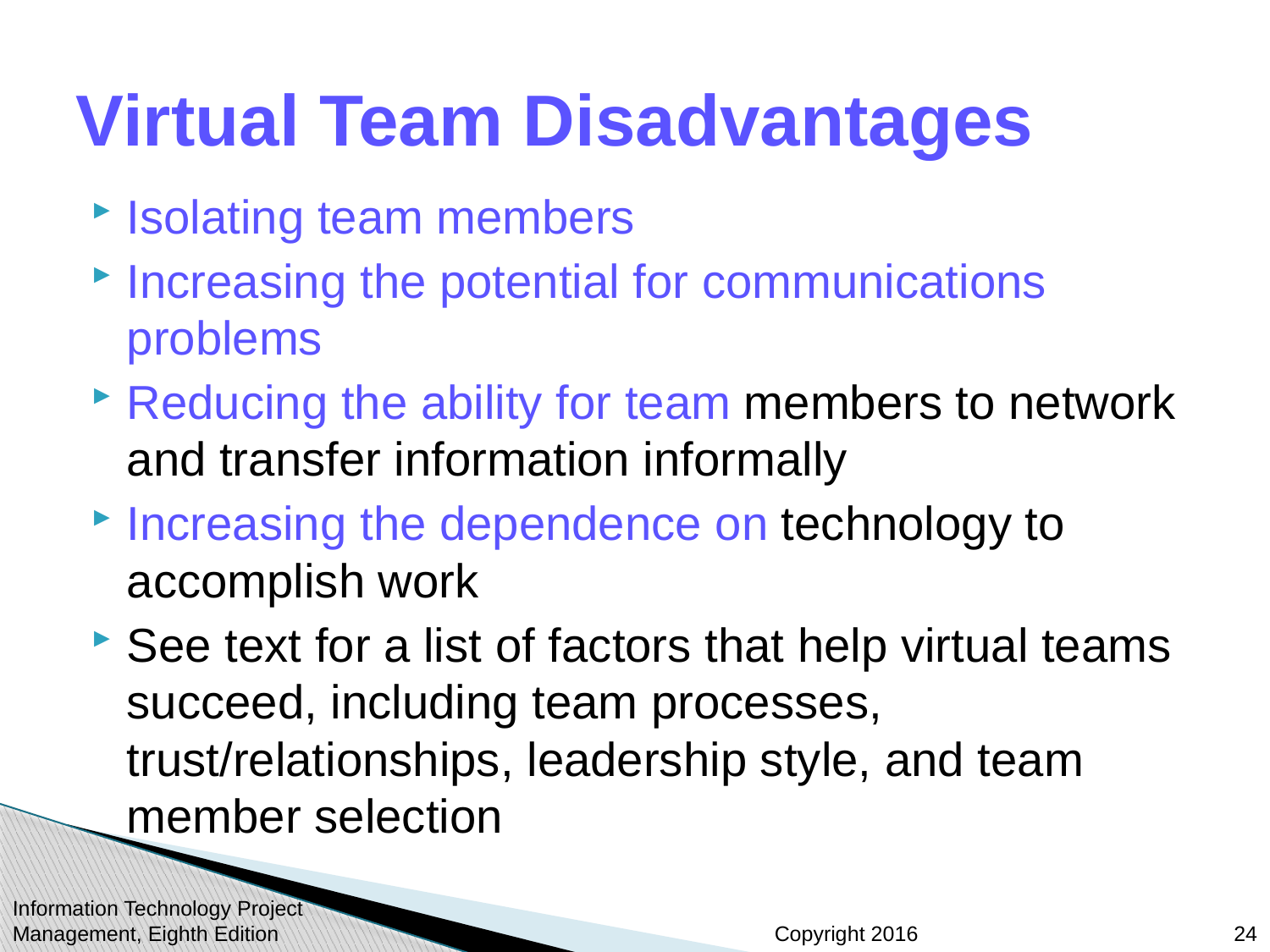

# Virtual Team Disadvantages
Isolating team members
Increasing the potential for communications problems
Reducing the ability for team members to network and transfer information informally
Increasing the dependence on technology to accomplish work
See text for a list of factors that help virtual teams succeed, including team processes, trust/relationships, leadership style, and team member selection

Information Technology Project Management, Eighth Edition
24